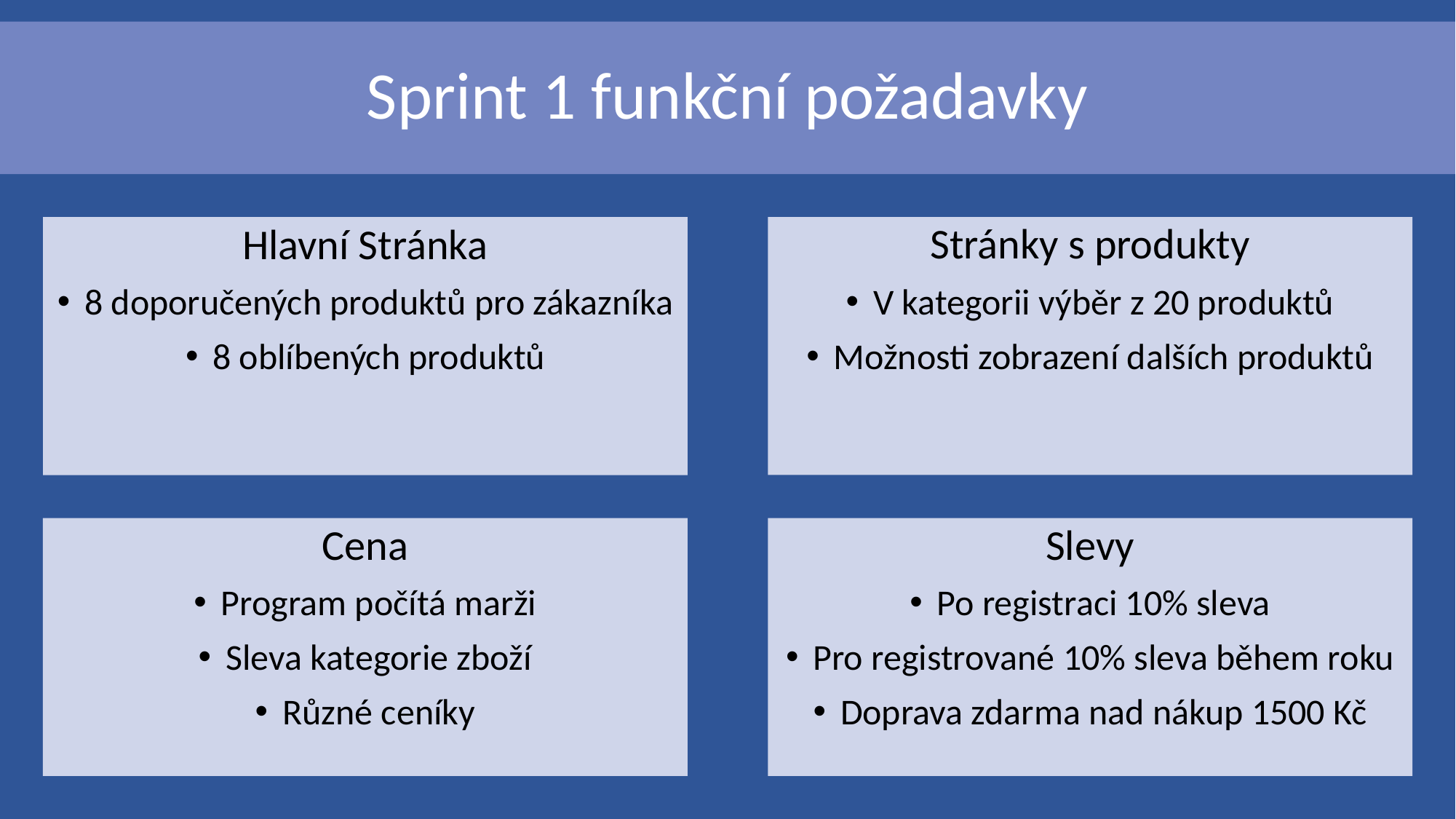

# Sprint 1 funkční požadavky
Hlavní Stránka
8 doporučených produktů pro zákazníka
8 oblíbených produktů
Stránky s produkty
V kategorii výběr z 20 produktů
Možnosti zobrazení dalších produktů
Cena
Program počítá marži
Sleva kategorie zboží
Různé ceníky
Slevy
Po registraci 10% sleva
Pro registrované 10% sleva během roku
Doprava zdarma nad nákup 1500 Kč